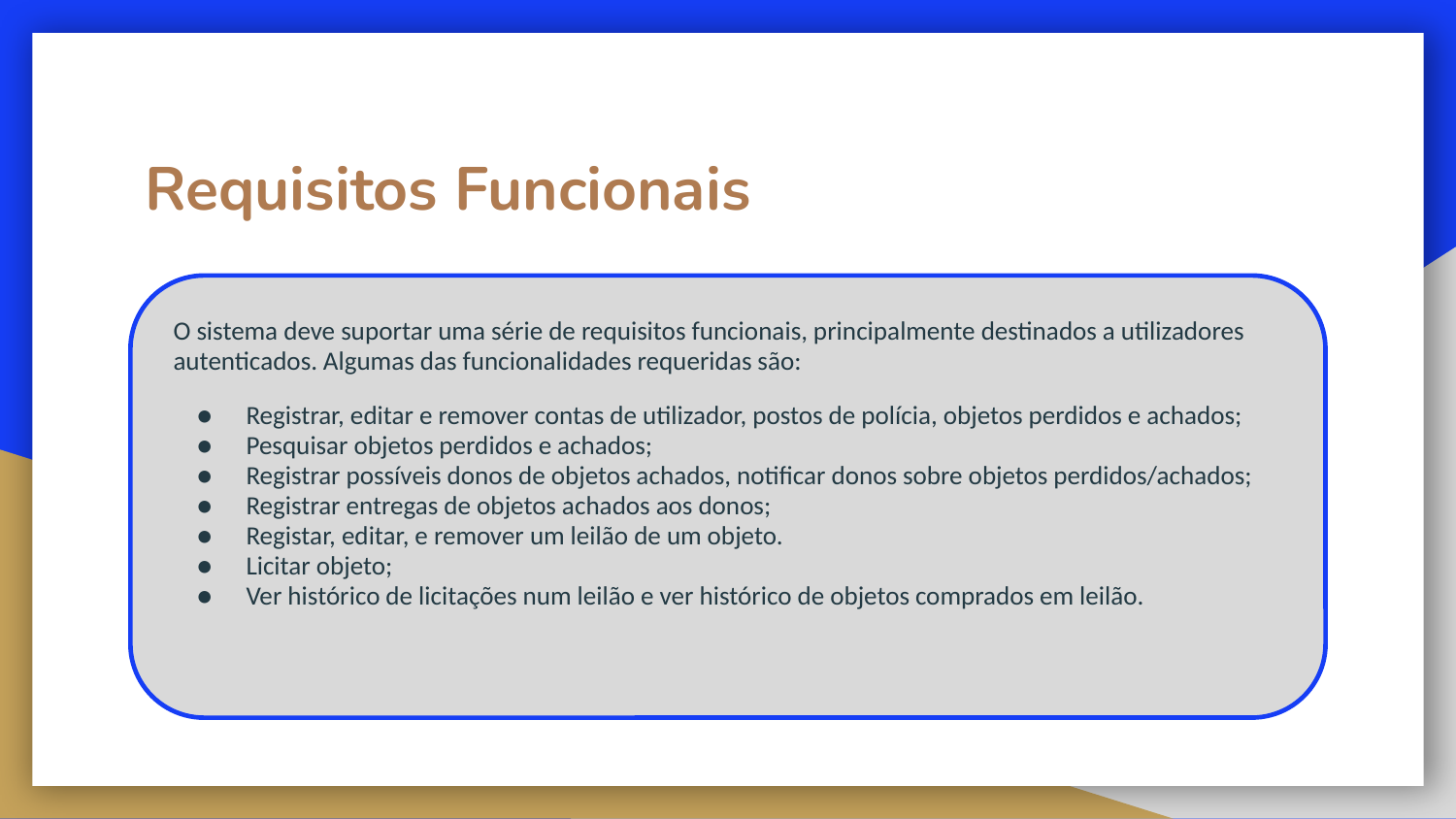

# Requisitos Funcionais

O sistema deve suportar uma série de requisitos funcionais, principalmente destinados a utilizadores autenticados. Algumas das funcionalidades requeridas são:
Registrar, editar e remover contas de utilizador, postos de polícia, objetos perdidos e achados;
Pesquisar objetos perdidos e achados;
Registrar possíveis donos de objetos achados, notificar donos sobre objetos perdidos/achados;
Registrar entregas de objetos achados aos donos;
Registar, editar, e remover um leilão de um objeto.
Licitar objeto;
Ver histórico de licitações num leilão e ver histórico de objetos comprados em leilão.